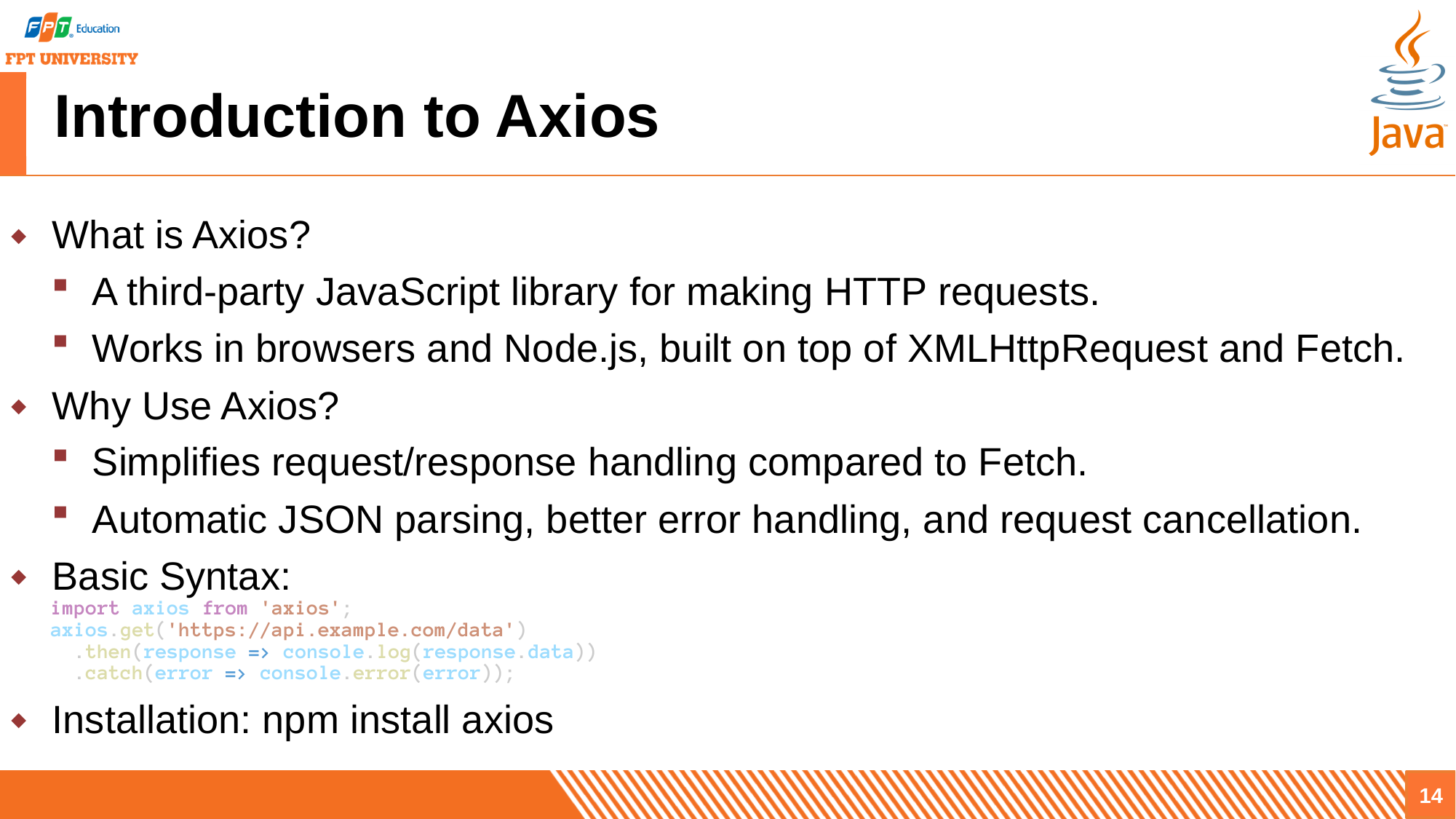

# Introduction to Axios
What is Axios?
A third-party JavaScript library for making HTTP requests.
Works in browsers and Node.js, built on top of XMLHttpRequest and Fetch.
Why Use Axios?
Simplifies request/response handling compared to Fetch.
Automatic JSON parsing, better error handling, and request cancellation.
Basic Syntax:
import axios from 'axios';
axios.get('https://api.example.com/data')
  .then(response => console.log(response.data))
  .catch(error => console.error(error));
Installation: npm install axios
14